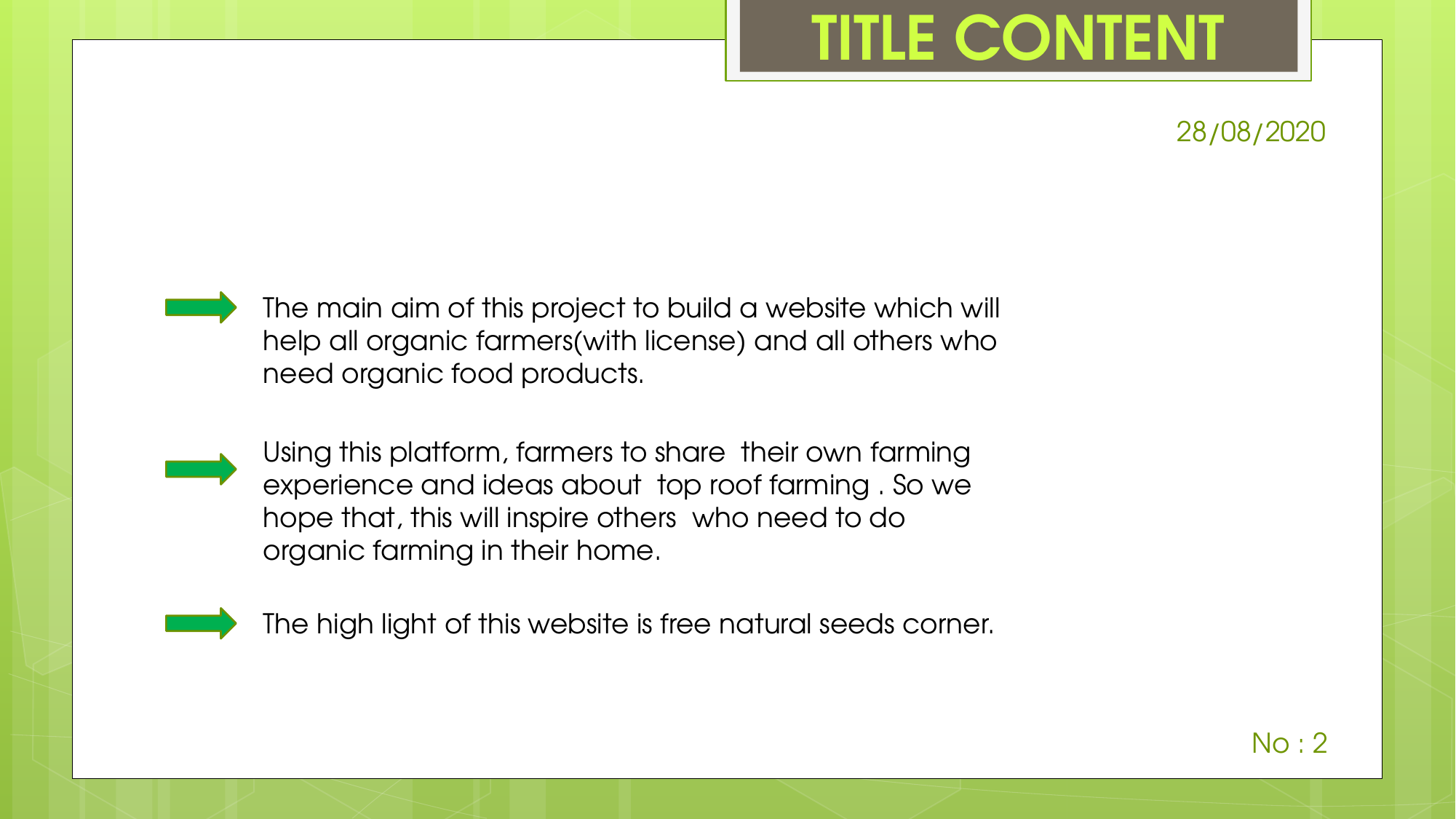

# TITLE CONTENT
28/08/2020
The main aim of this project to build a website which will help all organic farmers(with license) and all others who need organic food products.

Using this platform, farmers to share  their own farming experience and ideas about  top roof farming . So we hope that, this will inspire others  who need to do organic farming in their home.

The high light of this website is free natural seeds corner.

No : 2